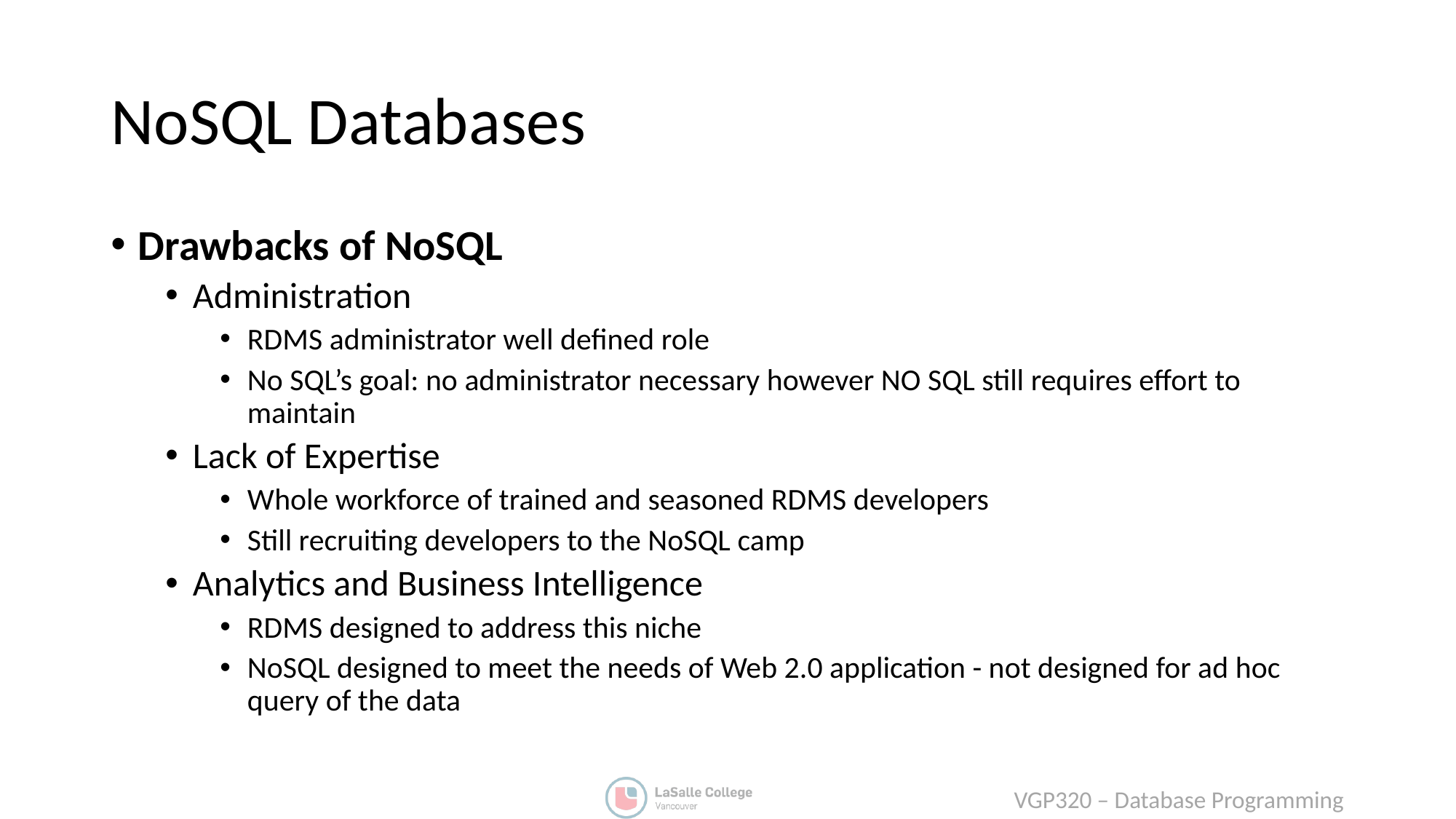

# NoSQL Databases
Drawbacks of NoSQL
Administration
RDMS administrator well defined role
No SQL’s goal: no administrator necessary however NO SQL still requires effort to maintain
Lack of Expertise
Whole workforce of trained and seasoned RDMS developers
Still recruiting developers to the NoSQL camp
Analytics and Business Intelligence
RDMS designed to address this niche
NoSQL designed to meet the needs of Web 2.0 application - not designed for ad hoc query of the data